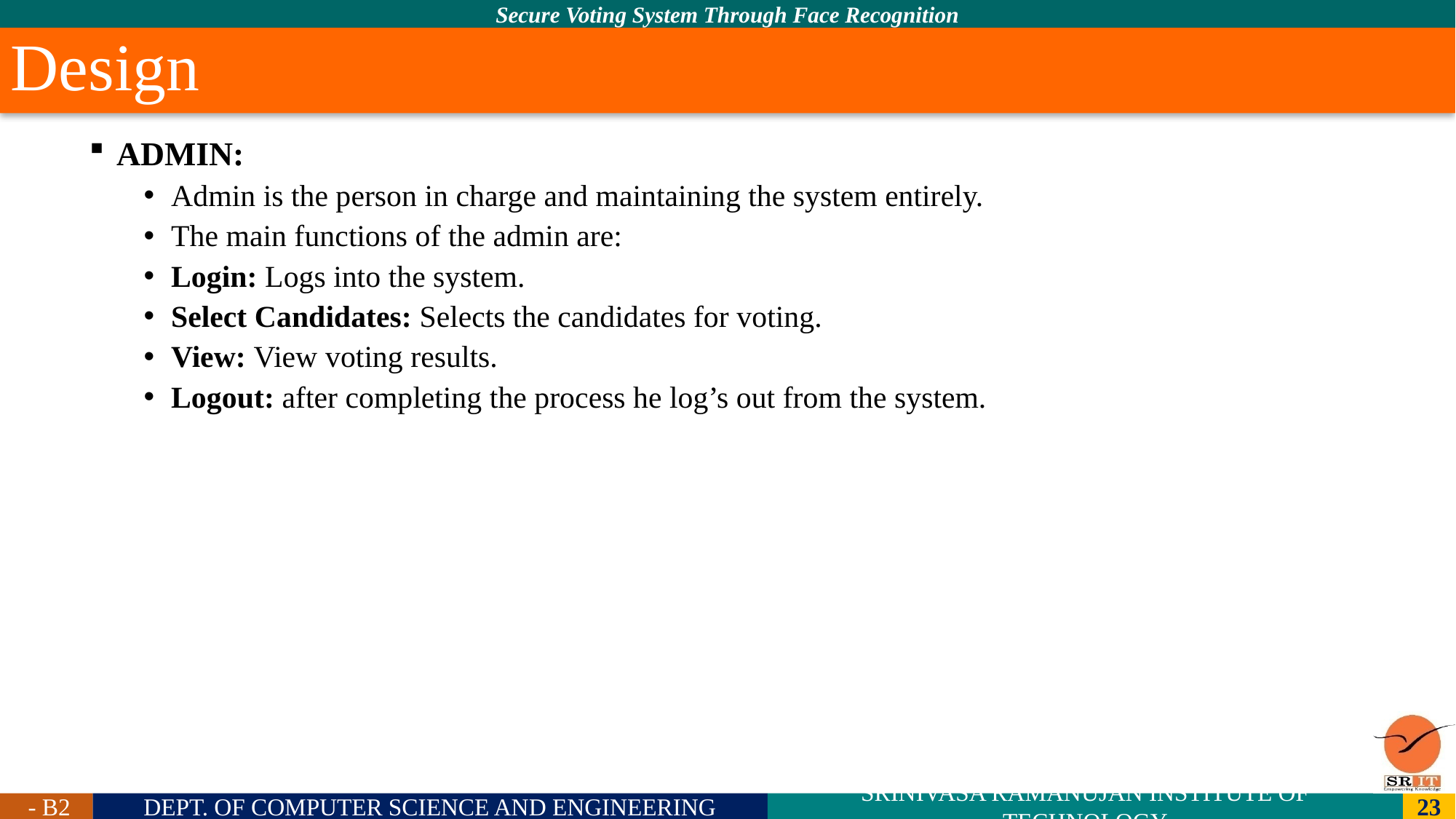

# Design
ADMIN:
Admin is the person in charge and maintaining the system entirely.
The main functions of the admin are:
Login: Logs into the system.
Select Candidates: Selects the candidates for voting.
View: View voting results.
Logout: after completing the process he log’s out from the system.